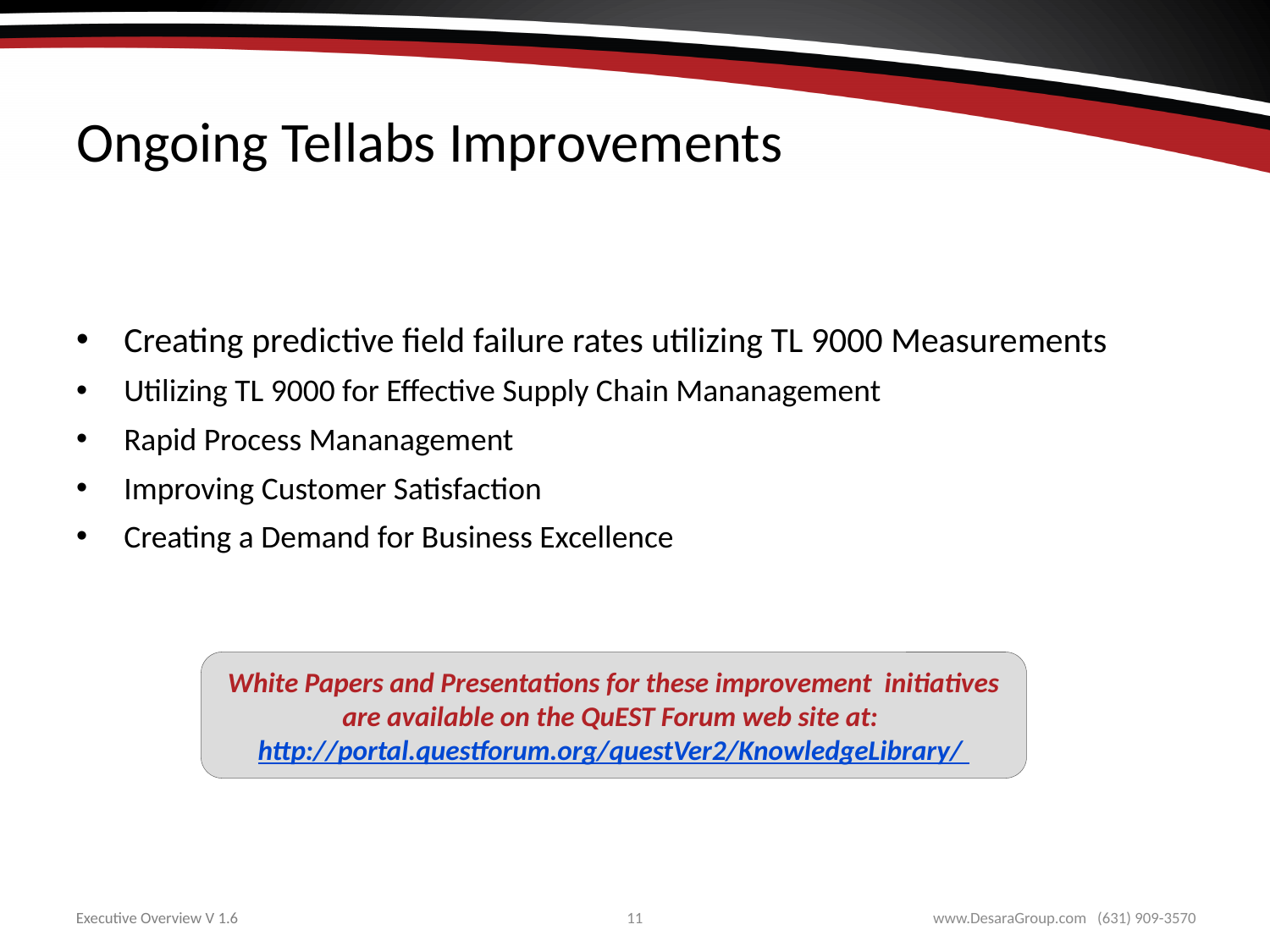

# Ongoing Tellabs Improvements

Creating predictive field failure rates utilizing TL 9000 Measurements
Utilizing TL 9000 for Effective Supply Chain Mananagement
Rapid Process Mananagement
Improving Customer Satisfaction
Creating a Demand for Business Excellence
White Papers and Presentations for these improvement  initiatives are available on the QuEST Forum web site at:  http://portal.questforum.org/questVer2/KnowledgeLibrary/
11
www.DesaraGroup.com   (631) 909-3570